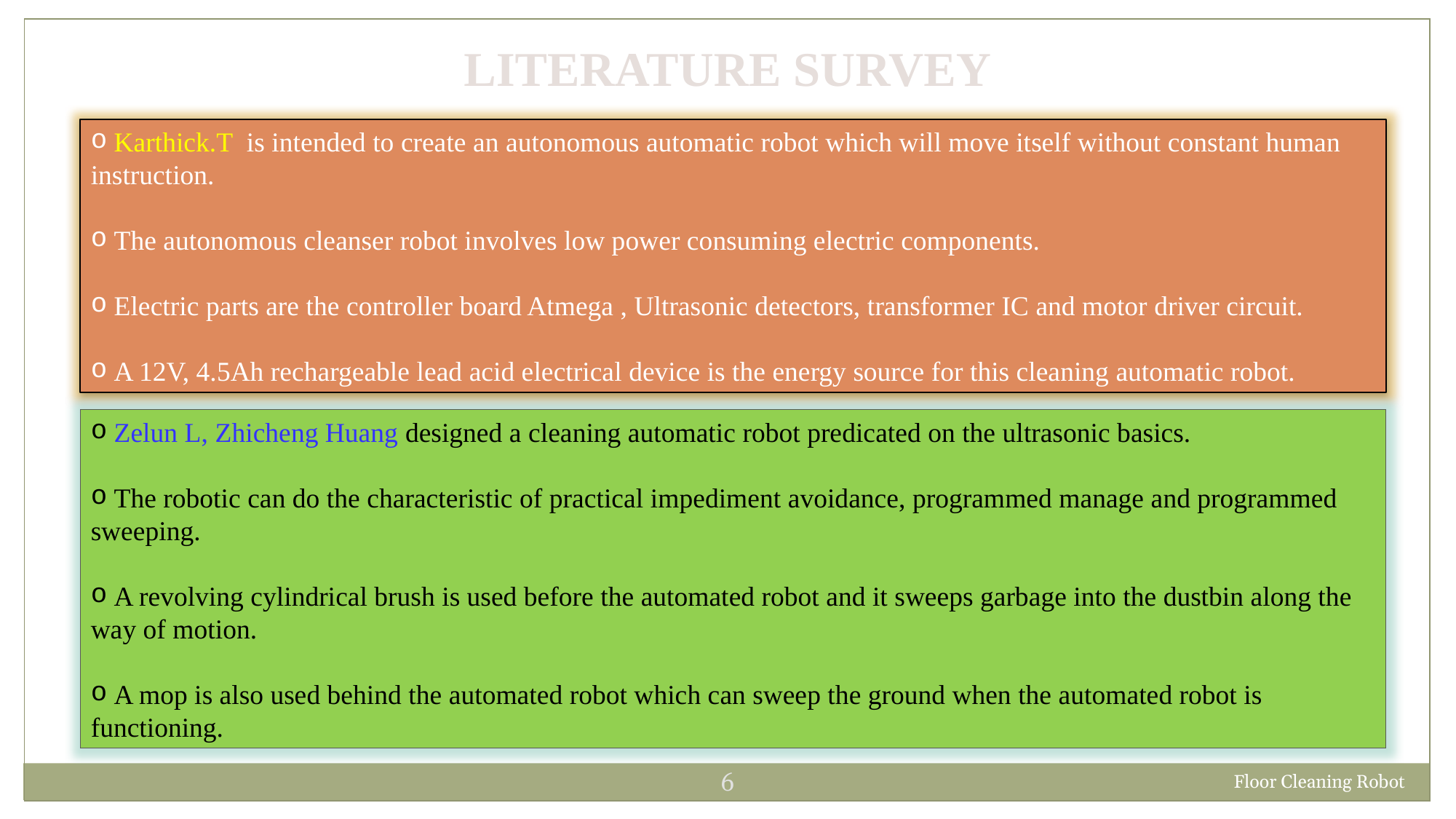

LITERATURE SURVEY
 Karthick.T  is intended to create an autonomous automatic robot which will move itself without constant human  instruction.

 The autonomous cleanser robot involves low power consuming electric components.

 Electric parts are the controller board Atmega , Ultrasonic detectors, transformer IC and motor driver circuit.

 A 12V, 4.5Ah rechargeable lead acid electrical device is the energy source for this cleaning automatic robot.
 Zelun L, Zhicheng Huang designed a cleaning automatic robot predicated on the ultrasonic basics.

 The robotic can do the characteristic of practical impediment avoidance, programmed manage and programmed sweeping.

 A revolving cylindrical brush is used before the automated robot and it sweeps garbage into the dustbin along the way of motion.

 A mop is also used behind the automated robot which can sweep the ground when the automated robot is functioning.
6
Floor Cleaning Robot